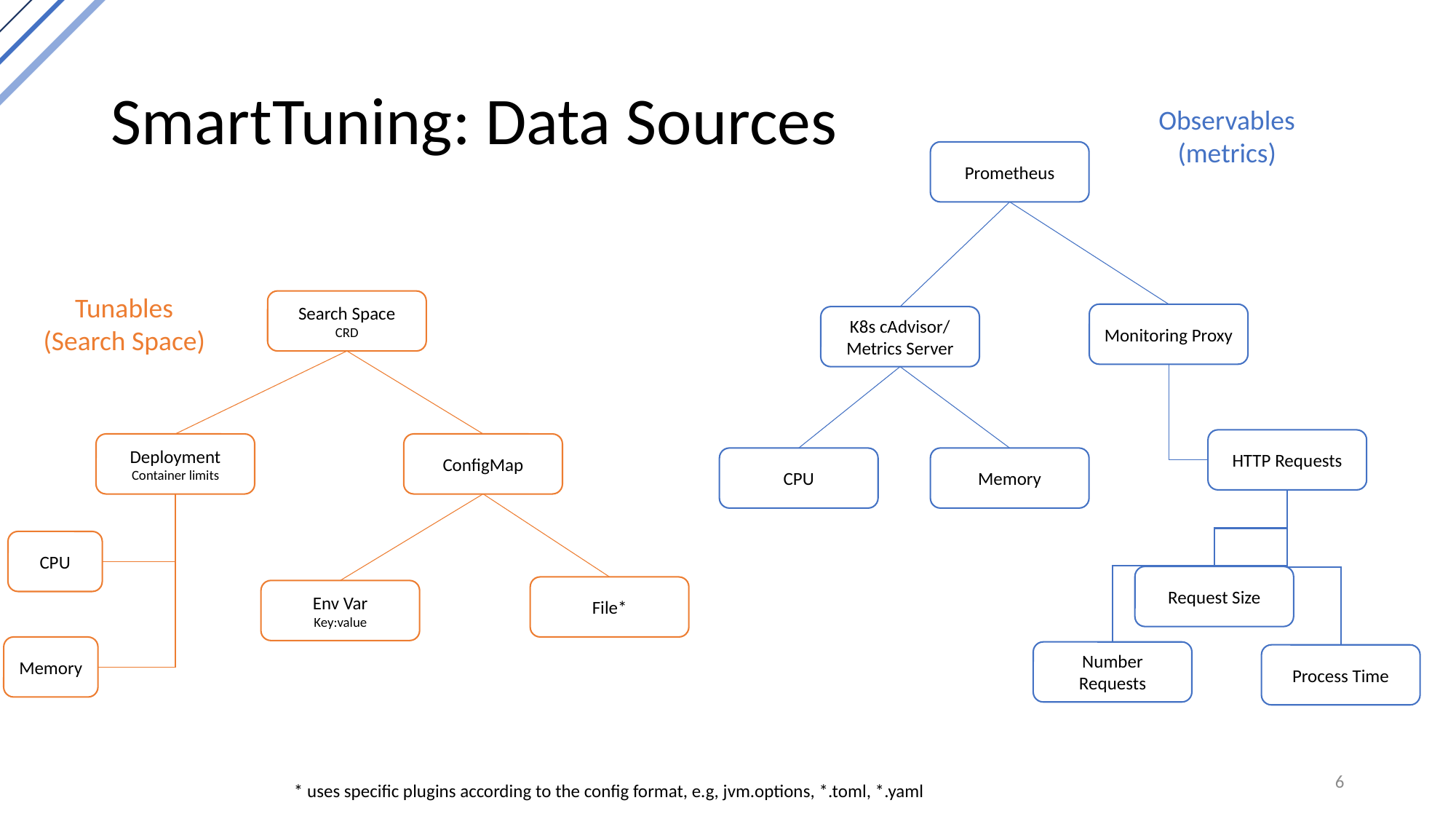

# SmartTuning: Data Sources
Observables
(metrics)
Prometheus
Tunables
(Search Space)
Search Space
CRD
Monitoring Proxy
K8s cAdvisor/
Metrics Server
HTTP Requests
Deployment
Container limits
ConfigMap
CPU
Memory
CPU
Request Size
File*
Env Var
Key:value
Memory
Number Requests
Process Time
6
* uses specific plugins according to the config format, e.g, jvm.options, *.toml, *.yaml